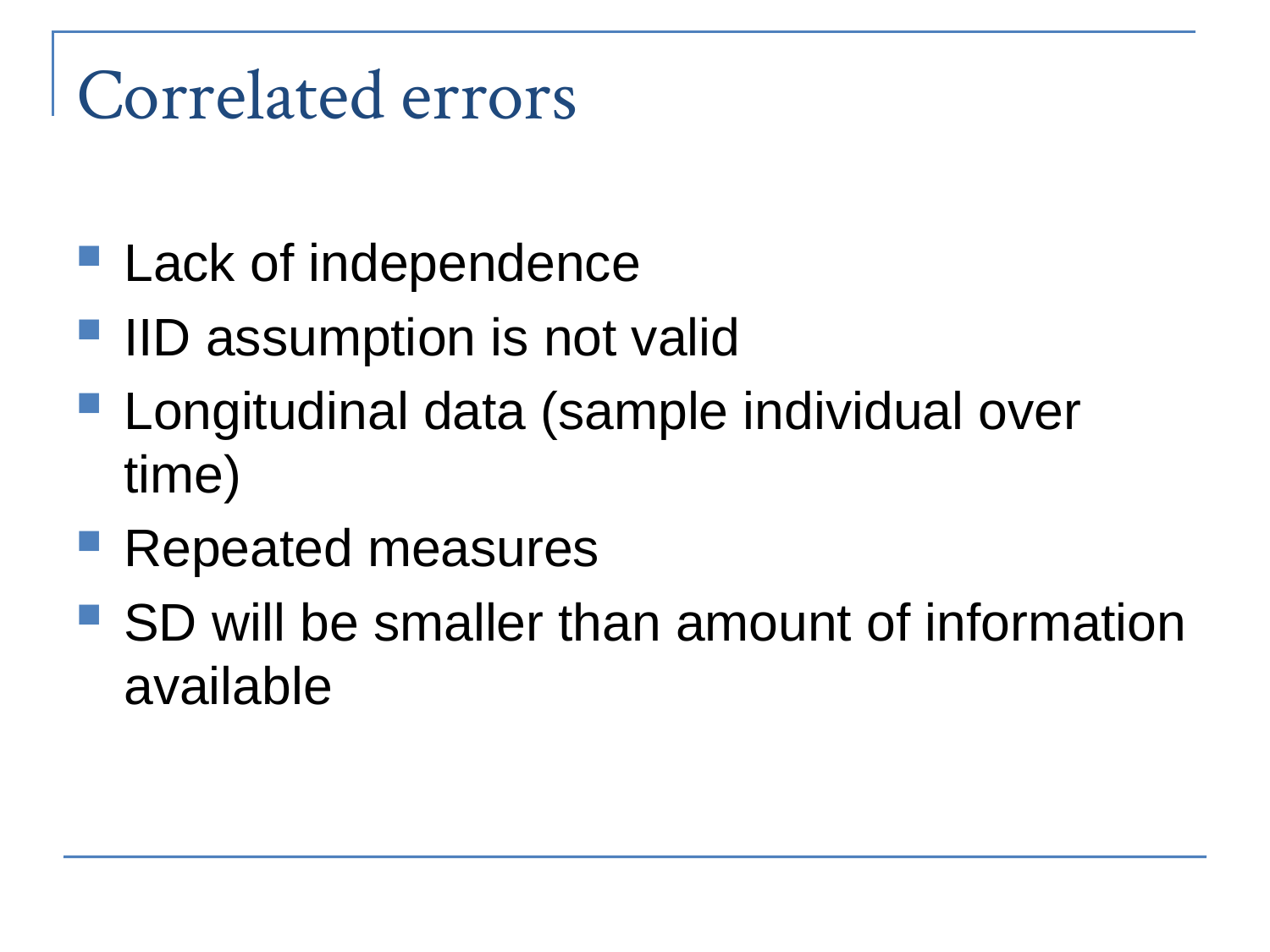

# Correlated errors
Lack of independence
IID assumption is not valid
Longitudinal data (sample individual over time)
Repeated measures
SD will be smaller than amount of information available